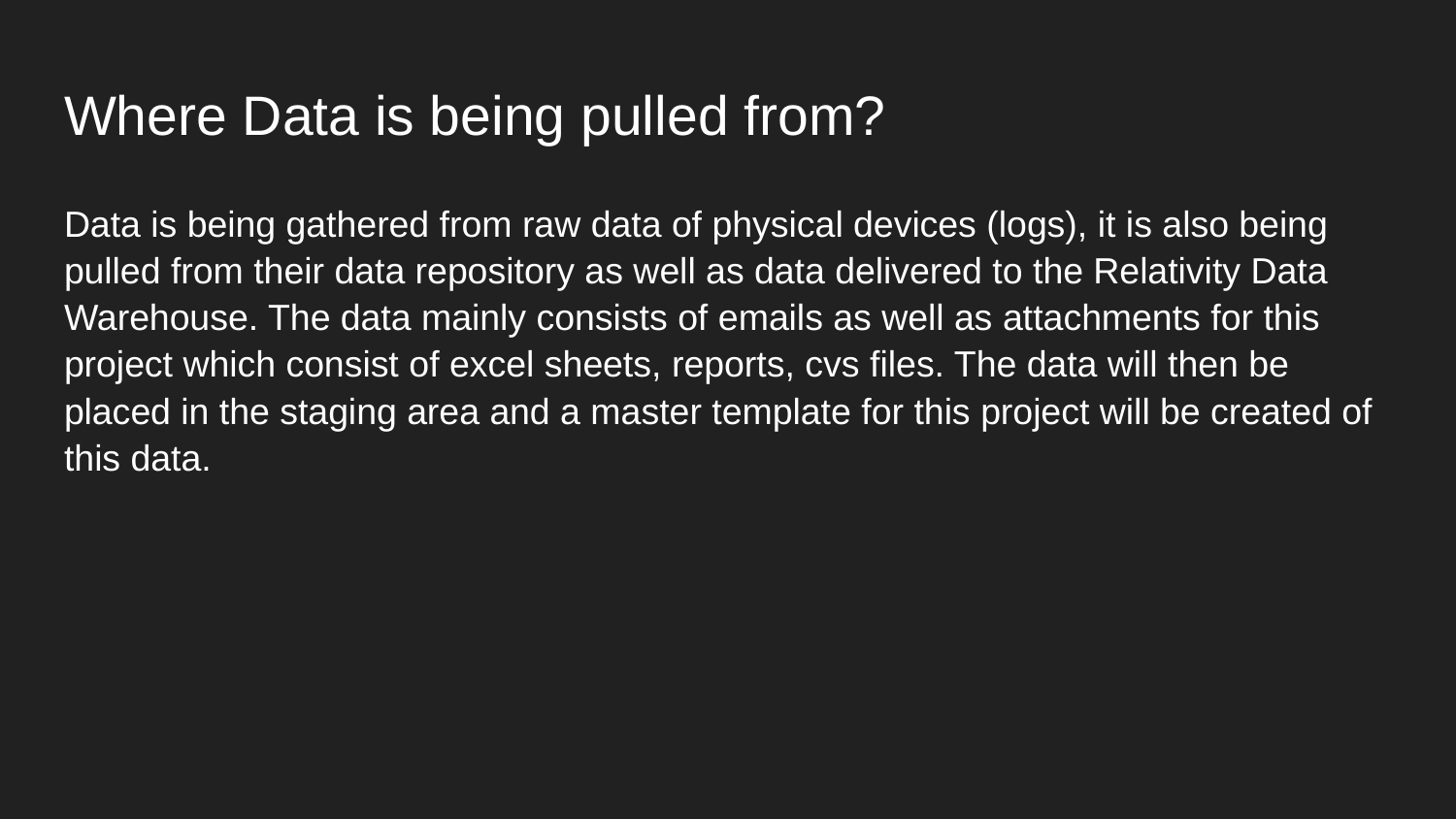

# Where Data is being pulled from?
Data is being gathered from raw data of physical devices (logs), it is also being pulled from their data repository as well as data delivered to the Relativity Data Warehouse. The data mainly consists of emails as well as attachments for this project which consist of excel sheets, reports, cvs files. The data will then be placed in the staging area and a master template for this project will be created of this data.